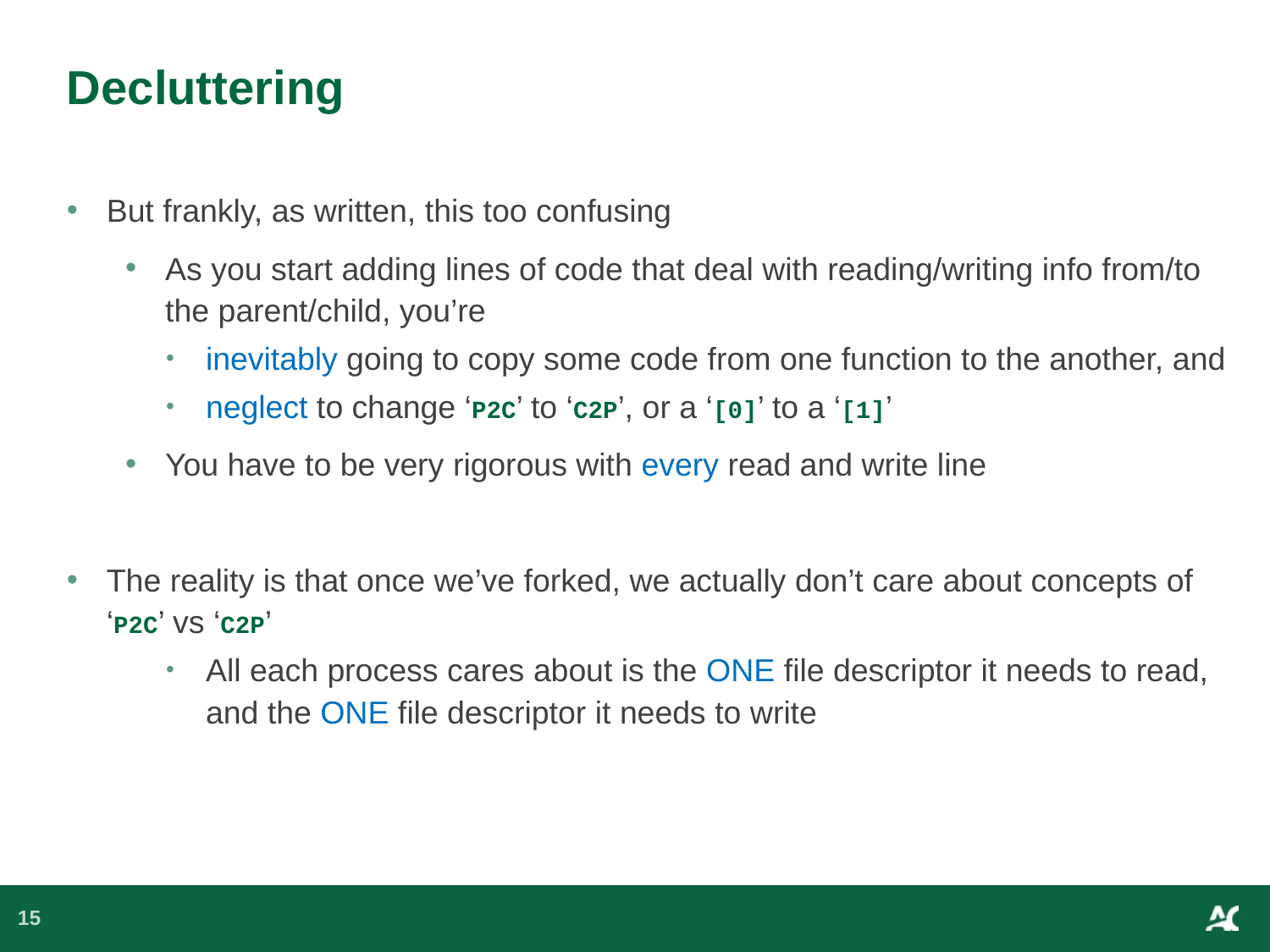

# Decluttering
But frankly, as written, this too confusing
As you start adding lines of code that deal with reading/writing info from/to the parent/child, you’re
inevitably going to copy some code from one function to the another, and
neglect to change ‘P2C’ to ‘C2P’, or a ‘[0]’ to a ‘[1]’
You have to be very rigorous with every read and write line

The reality is that once we’ve forked, we actually don’t care about concepts of ‘P2C’ vs ‘C2P’
All each process cares about is the ONE file descriptor it needs to read, and the ONE file descriptor it needs to write
15